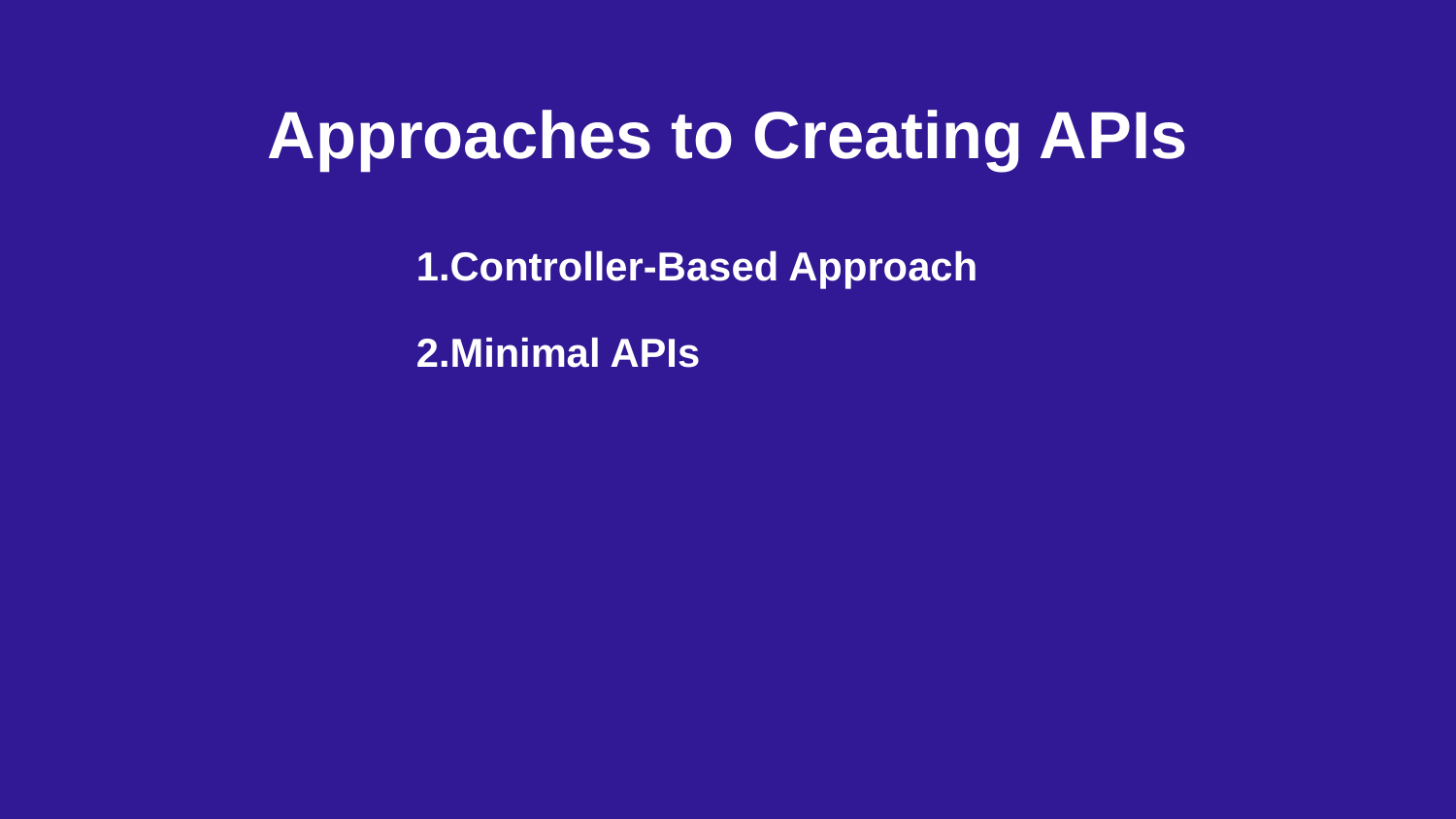

Approaches to Creating APIs
Controller-Based Approach
Minimal APIs